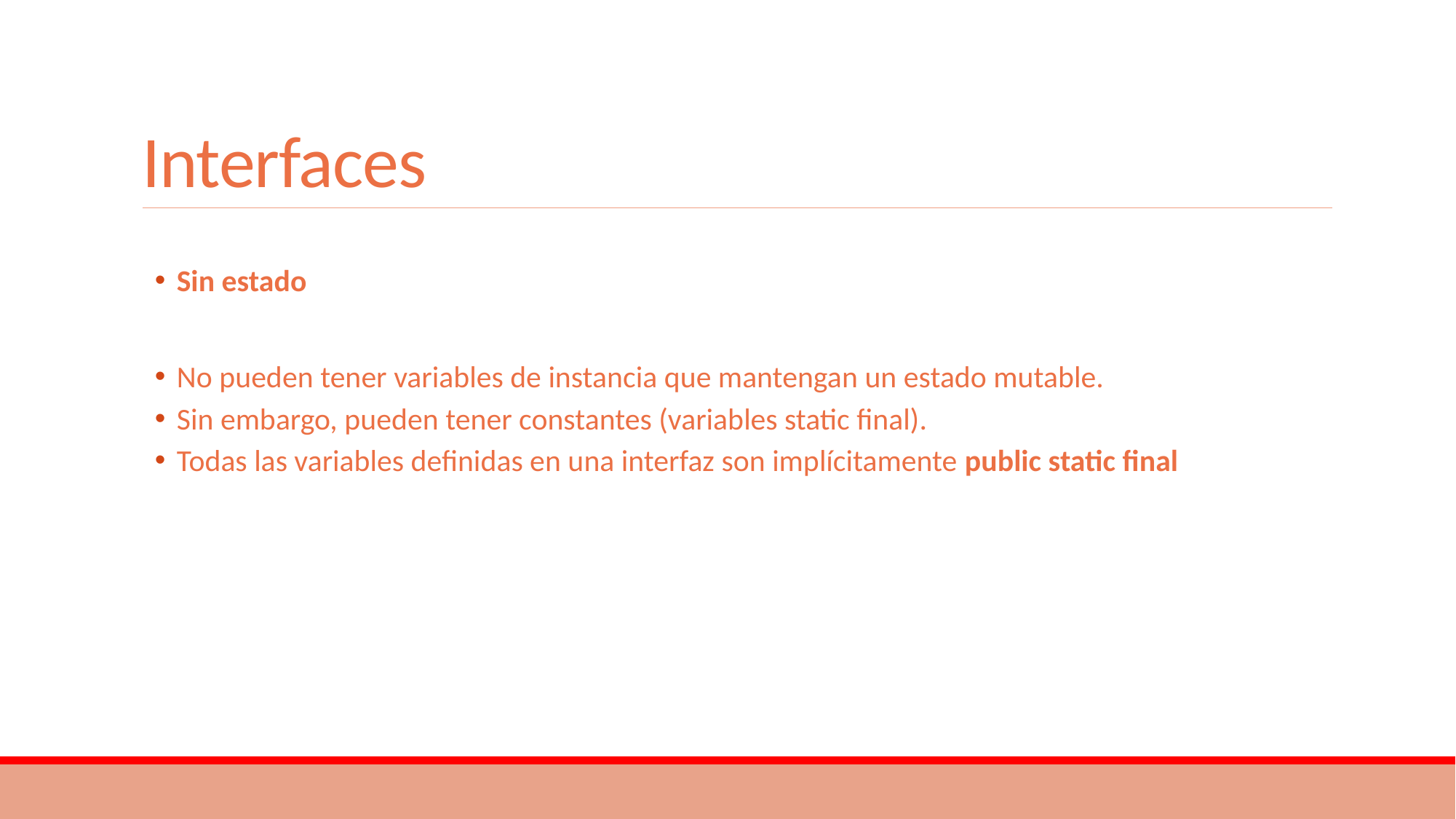

# Interfaces

Sin estado

No pueden tener variables de instancia que mantengan un estado mutable.
Sin embargo, pueden tener constantes (variables static final).
Todas las variables definidas en una interfaz son implícitamente public static final